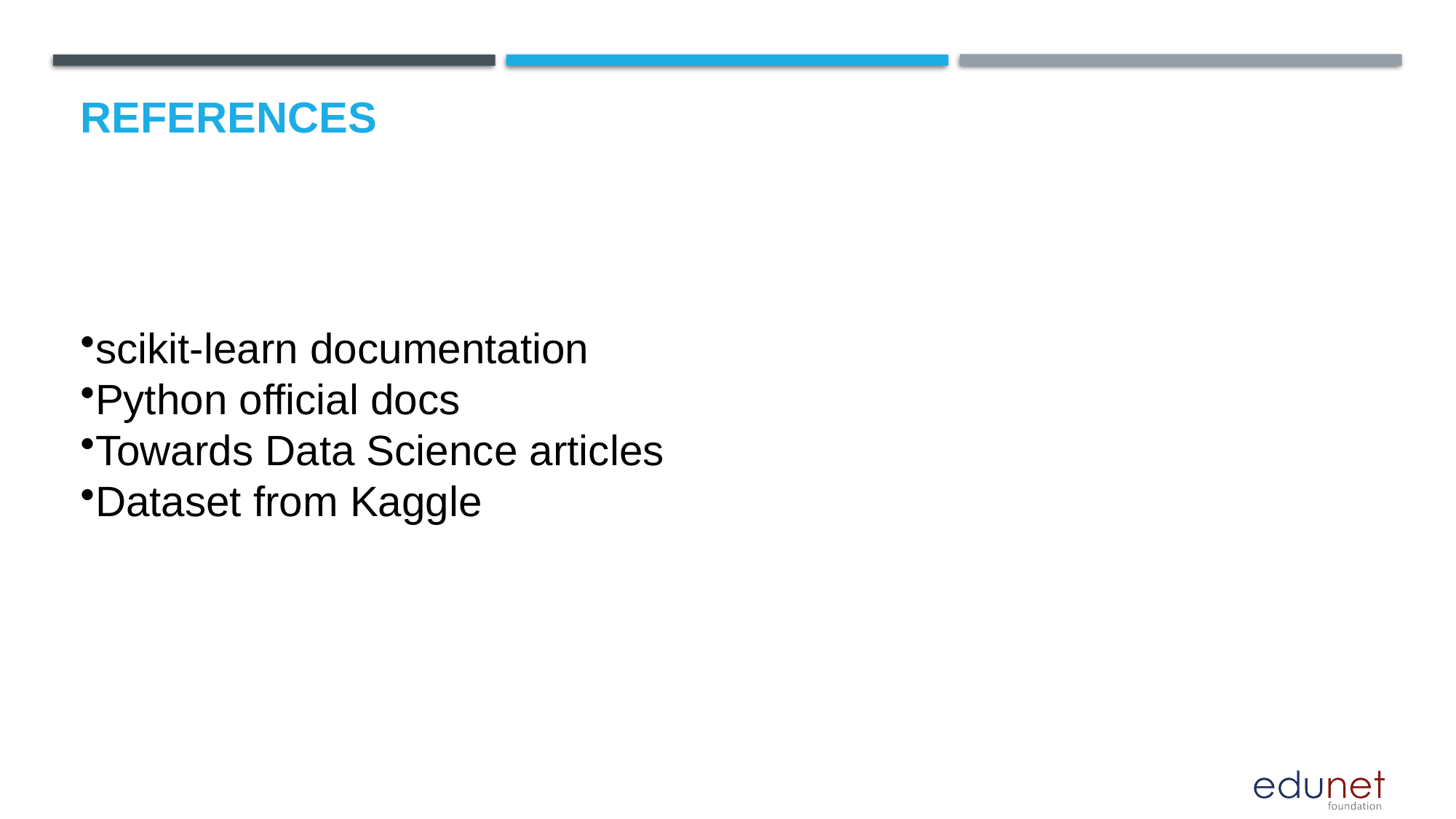

# References
scikit-learn documentation
Python official docs
Towards Data Science articles
Dataset from Kaggle